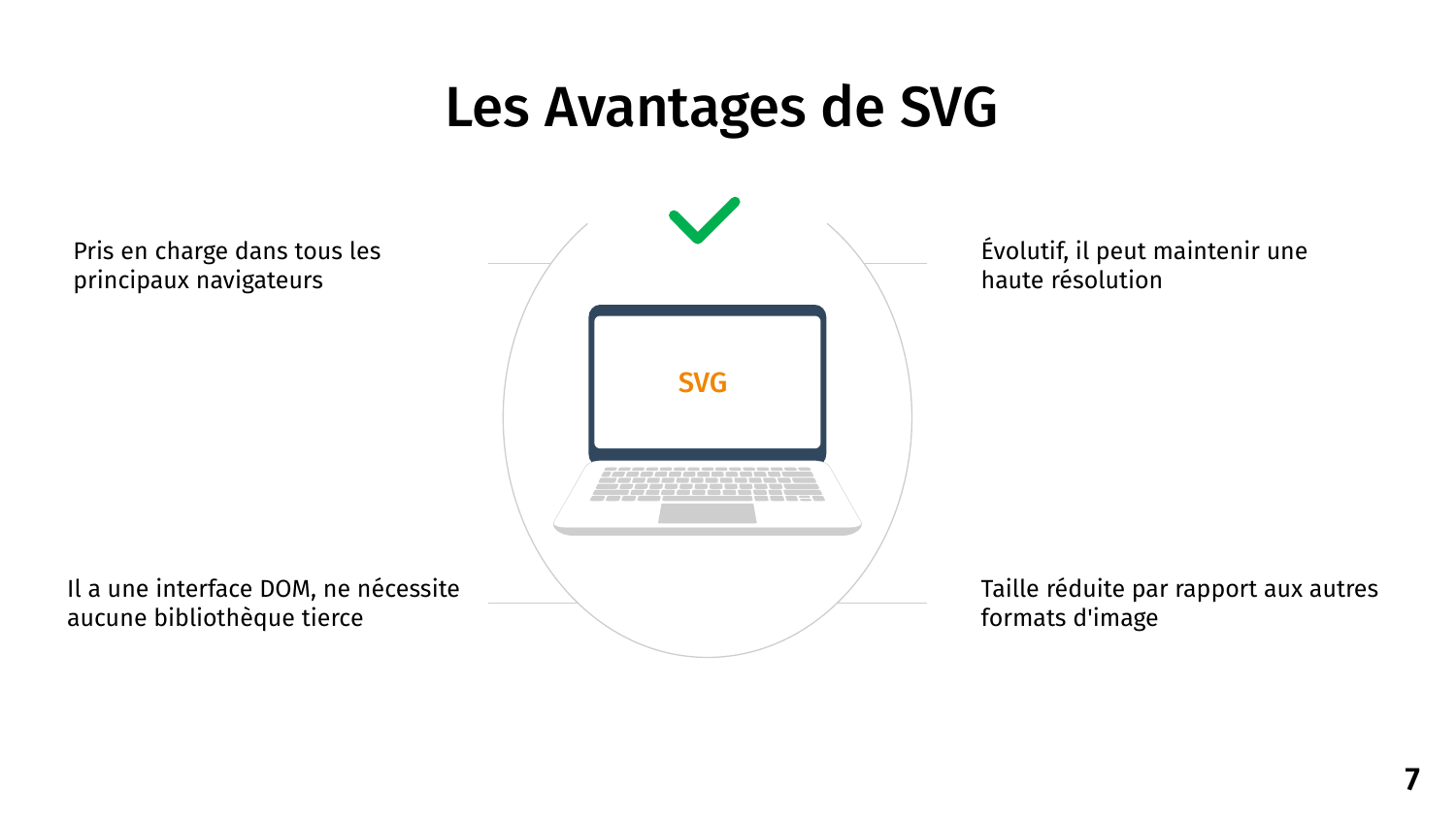

Les Avantages de SVG

Pris en charge dans tous les principaux navigateurs
Évolutif, il peut maintenir une haute résolution

SVG
Il a une interface DOM, ne nécessite aucune bibliothèque tierce
Taille réduite par rapport aux autres formats d'image
7